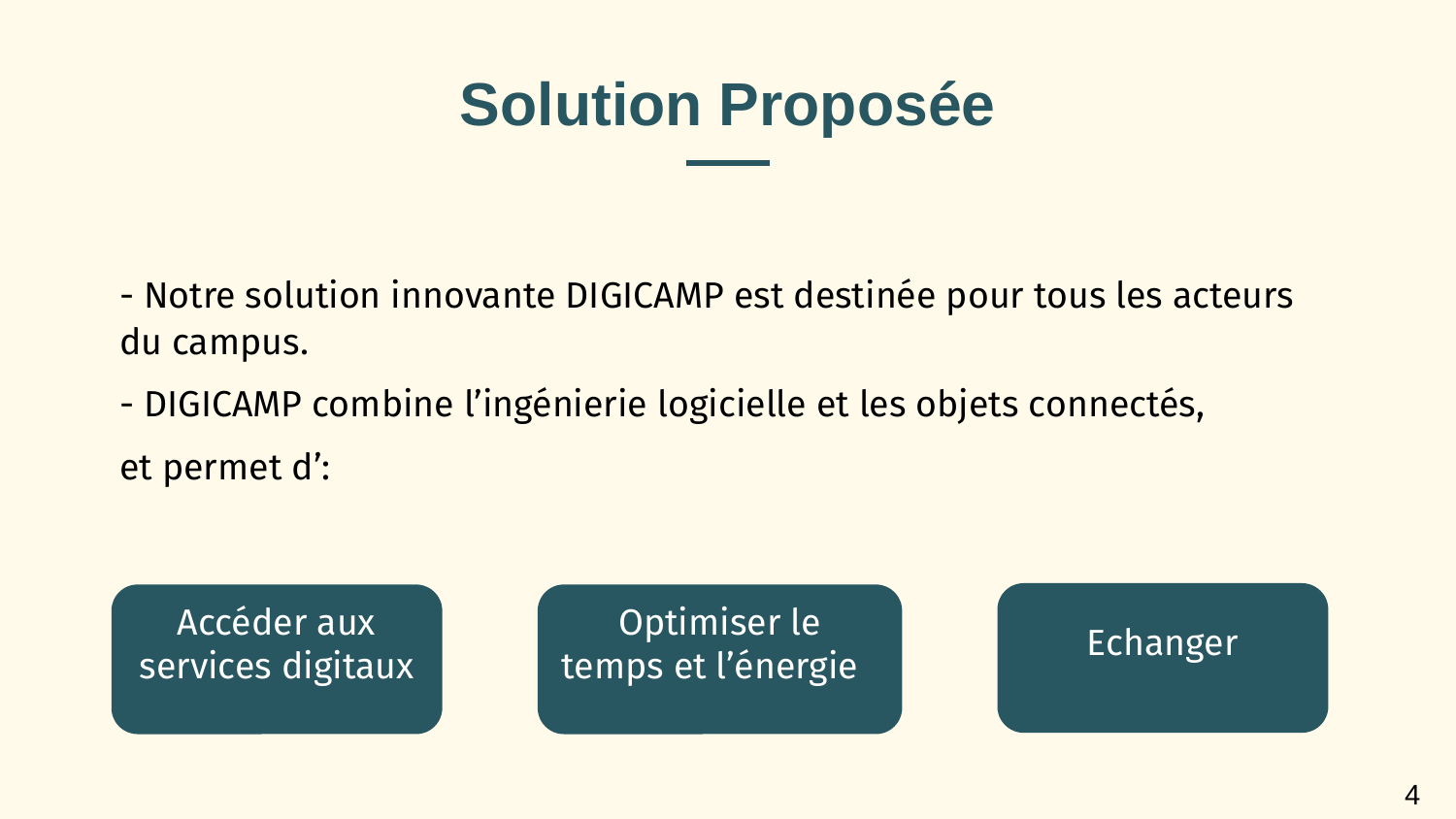

# Solution Proposée
- Notre solution innovante DIGICAMP est destinée pour tous les acteurs du campus.
- DIGICAMP combine l’ingénierie logicielle et les objets connectés,
et permet d’:

Echanger

Accéder aux services digitaux

Optimiser le
temps et l’énergie